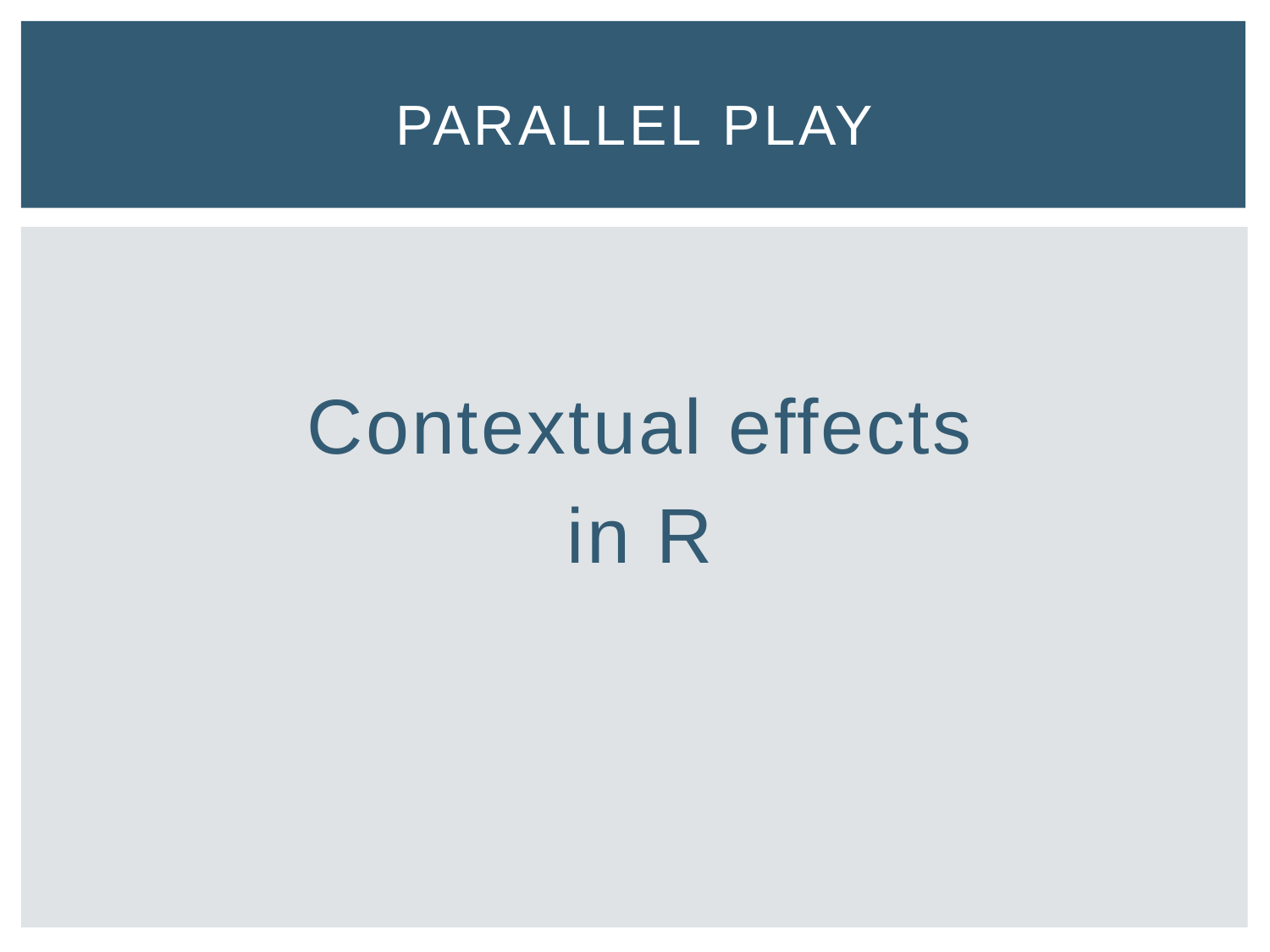

# Parallel play
Contextual effects
in R